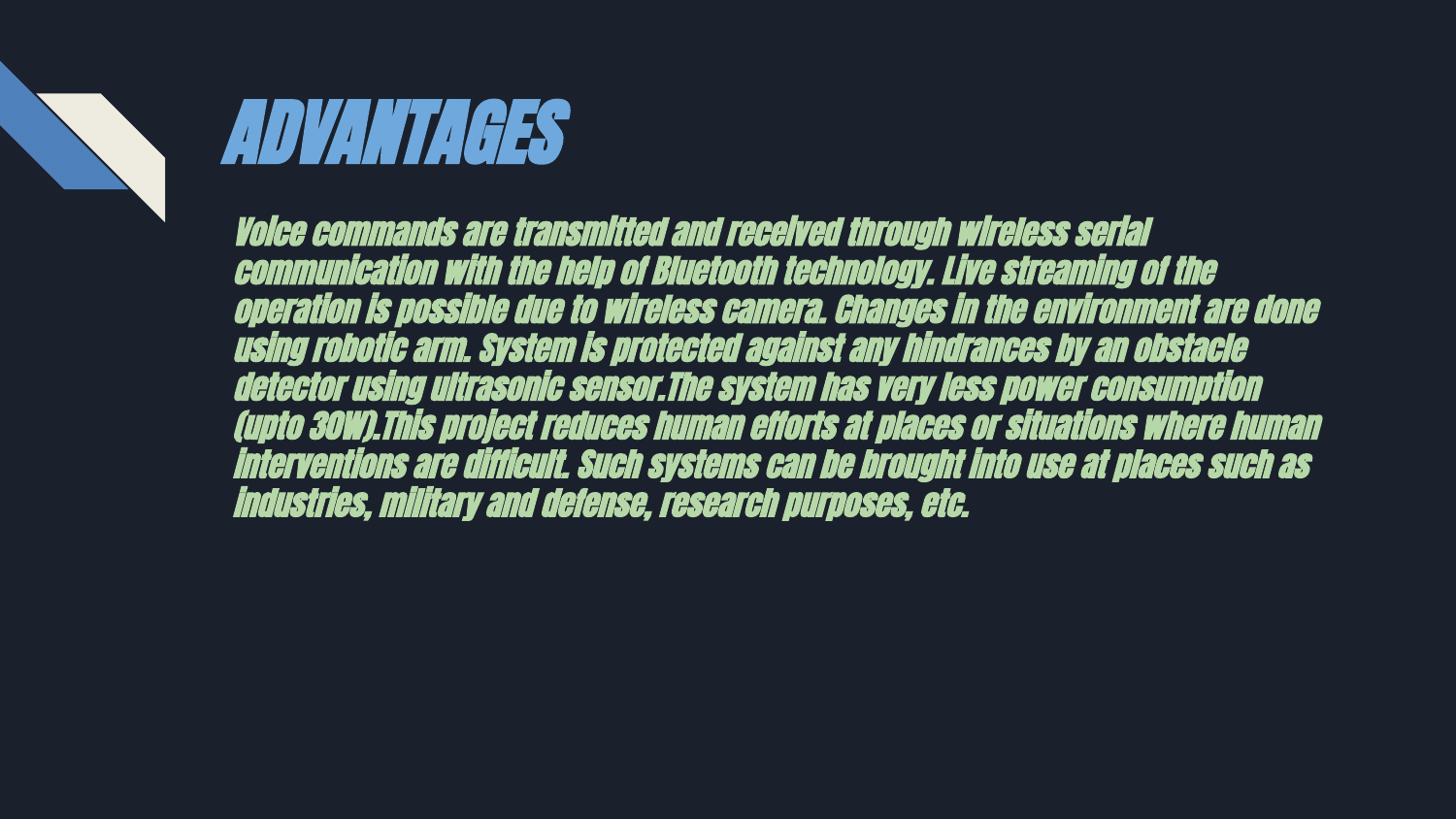

ADVANTAGES

Voice commands are transmitted and received through wireless serial communication with the help of Bluetooth technology. Live streaming of the operation is possible due to wireless camera. Changes in the environment are done using robotic arm. System is protected against any hindrances by an obstacle detector using ultrasonic sensor.The system has very less power consumption (upto 30W).This project reduces human efforts at places or situations where human interventions are difficult. Such systems can be brought into use at places such as industries, military and defense, research purposes, etc.